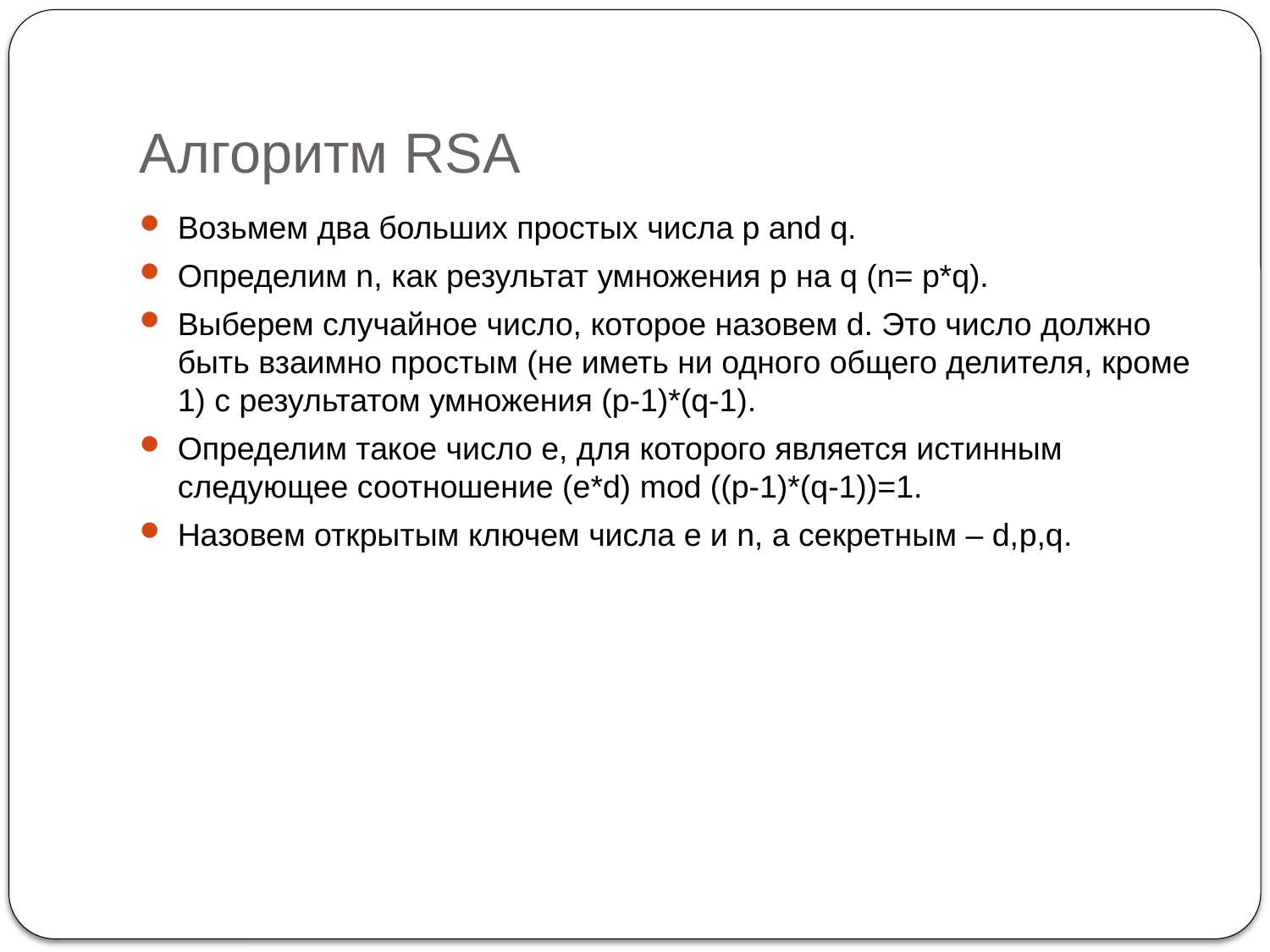

# Алгоритм RSA
Возьмем два больших простых числа p and q.
Определим n, как результат умножения p на q (n= p*q).
Выберем случайное число, которое назовем d. Это число должно быть взаимно простым (не иметь ни одного общего делителя, кроме 1) с результатом умножения (p-1)*(q-1).
Определим такое число е, для которого является истинным следующее соотношение (e*d) mod ((p-1)*(q-1))=1.
Hазовем открытым ключем числа e и n, а секретным – d,p,q.